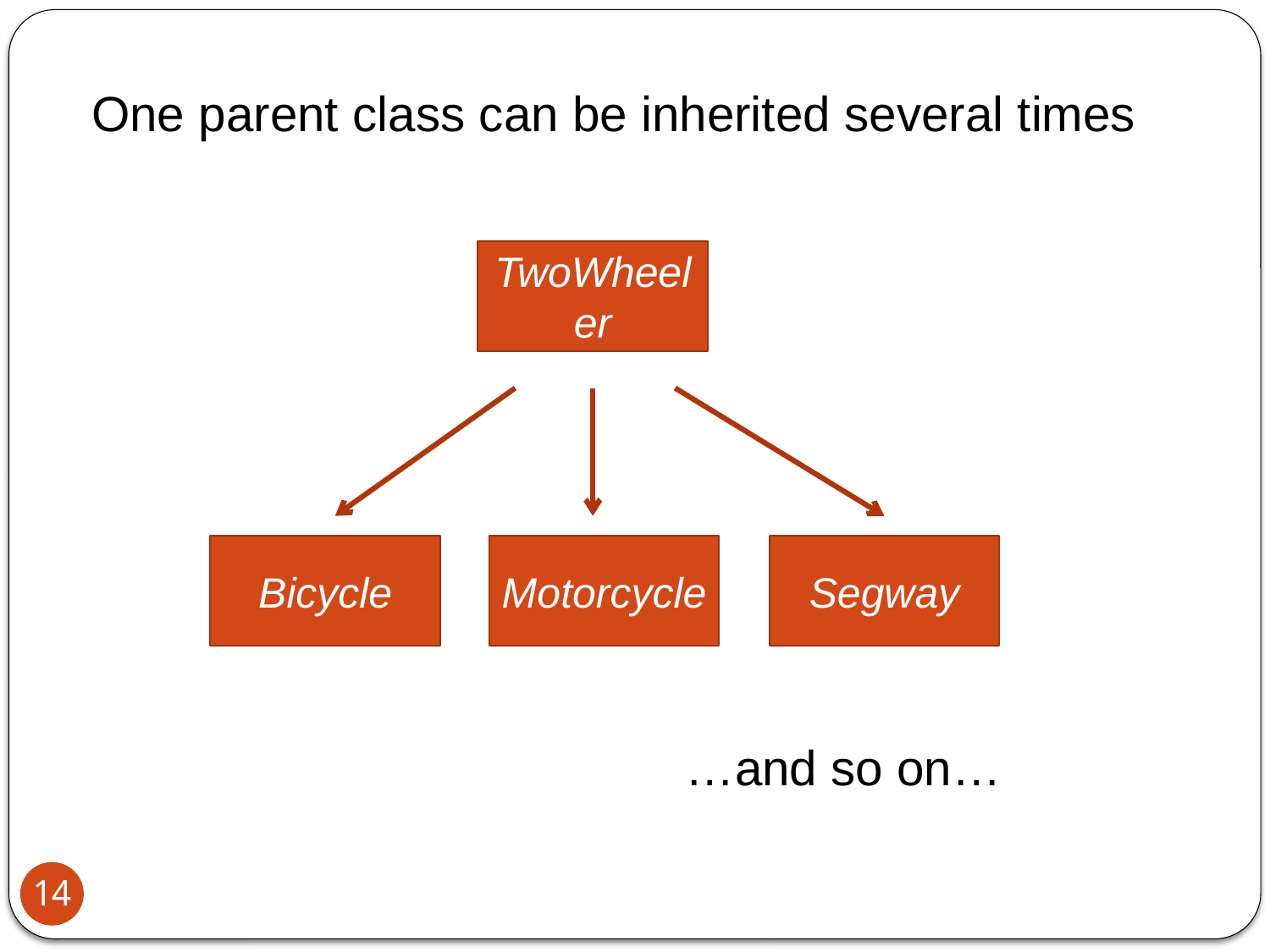

One parent class can be inherited several times
TwoWheeler
Bicycle
Motorcycle
Segway
…and so on…
14